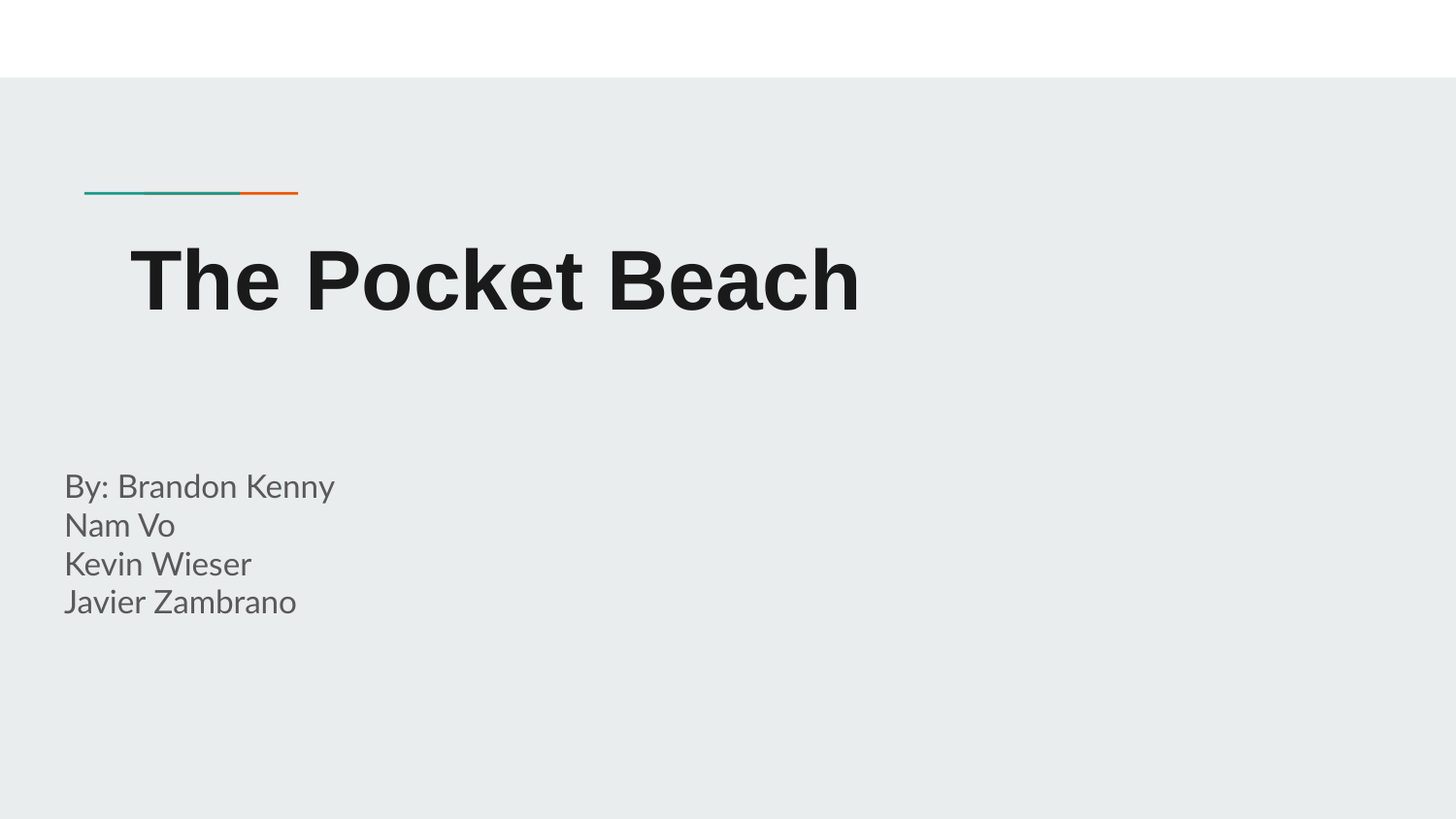

# The Pocket Beach
By: Brandon Kenny
Nam Vo
Kevin Wieser
Javier Zambrano